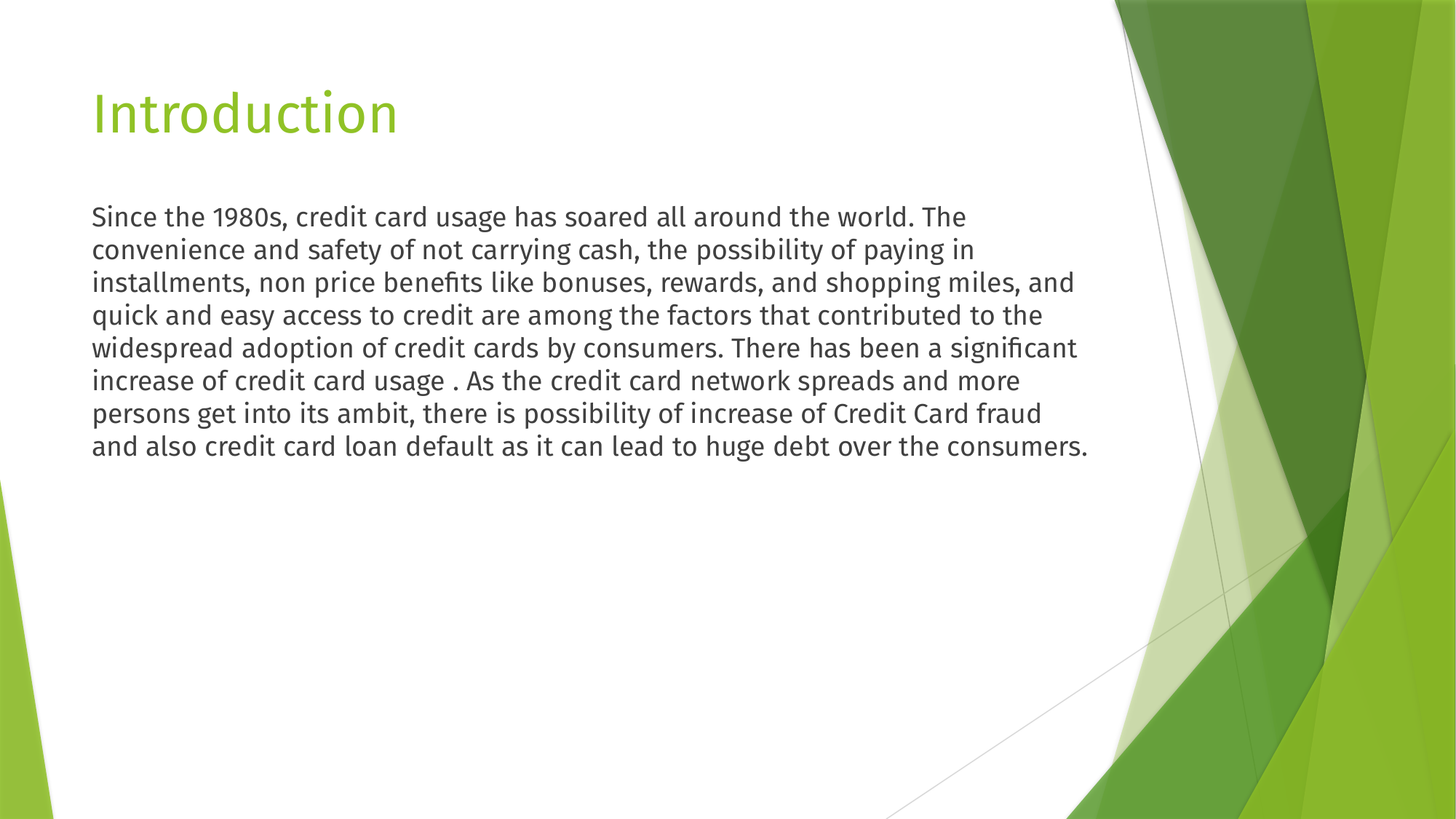

# Introduction
Since the 1980s, credit card usage has soared all around the world. The convenience and safety of not carrying cash, the possibility of paying in installments, non price benefits like bonuses, rewards, and shopping miles, and quick and easy access to credit are among the factors that contributed to the widespread adoption of credit cards by consumers. There has been a significant increase of credit card usage . As the credit card network spreads and more persons get into its ambit, there is possibility of increase of Credit Card fraud and also credit card loan default as it can lead to huge debt over the consumers.